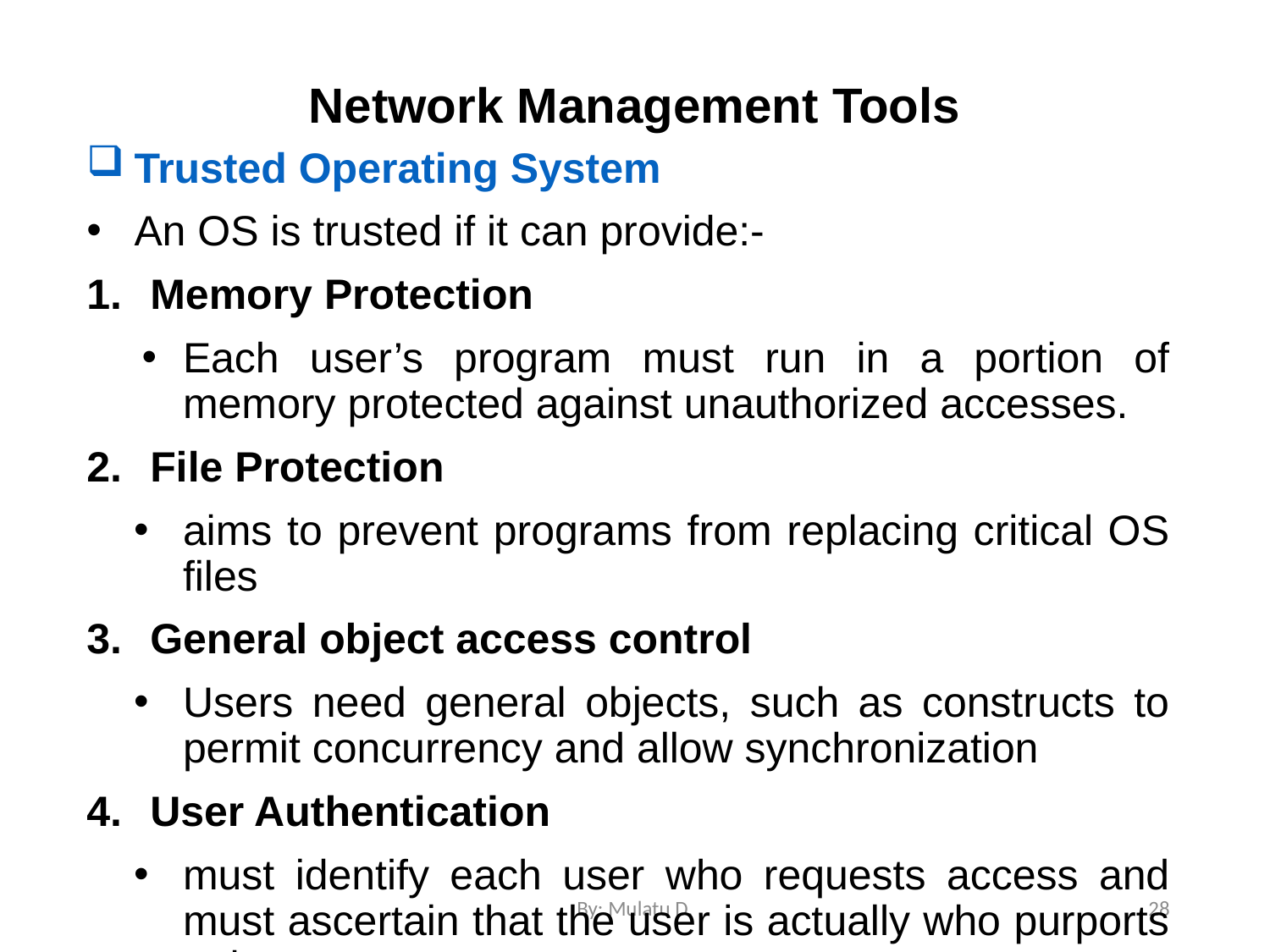

# Network Management Tools
Trusted Operating System
An OS is trusted if it can provide:-
Memory Protection
Each user’s program must run in a portion of memory protected against unauthorized accesses.
File Protection
aims to prevent programs from replacing critical OS files
General object access control
Users need general objects, such as constructs to permit concurrency and allow synchronization
User Authentication
must identify each user who requests access and must ascertain that the user is actually who purports to be.
By: Mulatu D.
28